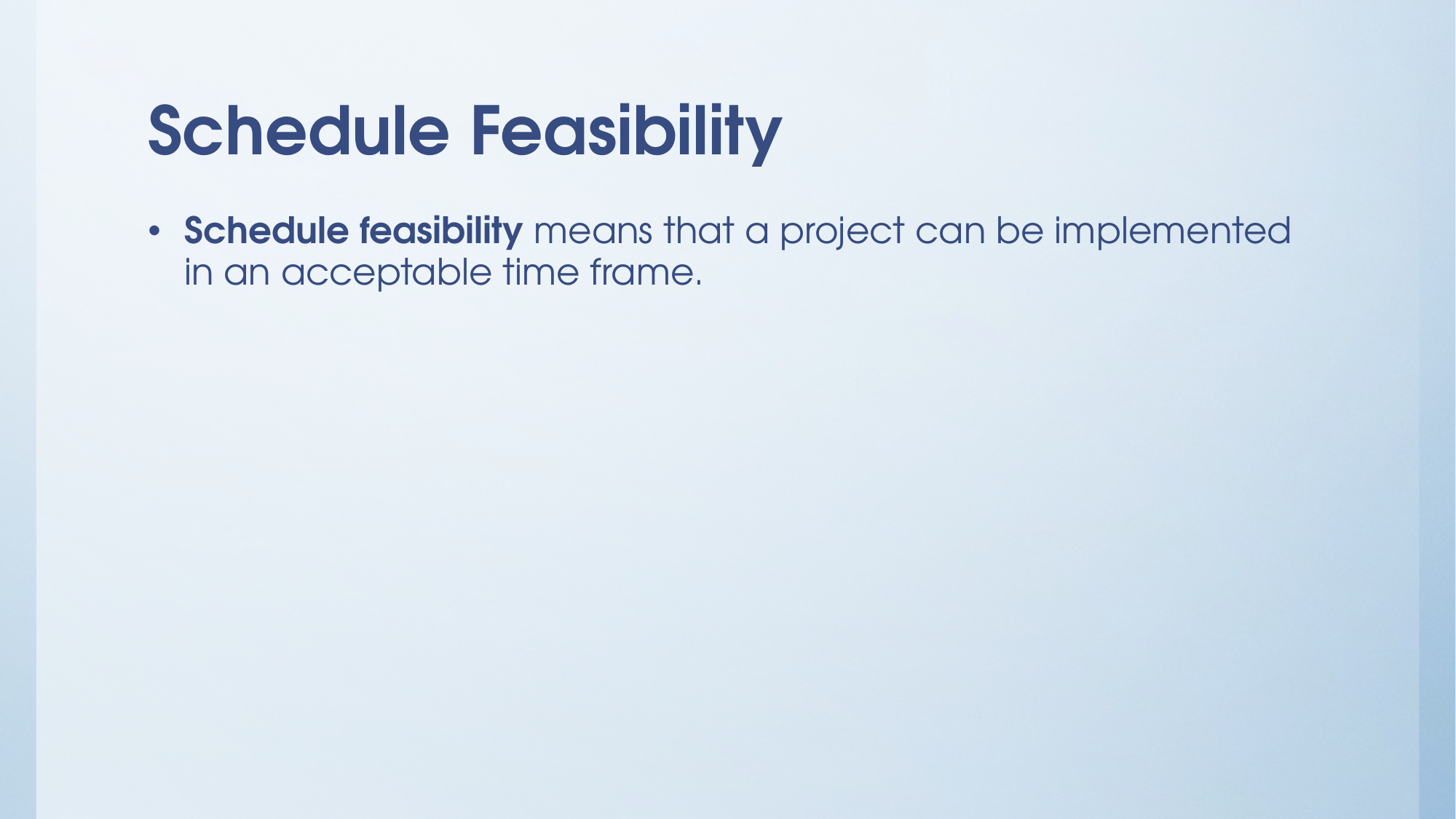

# Schedule Feasibility
Schedule feasibility means that a project can be implemented in an acceptable time frame.